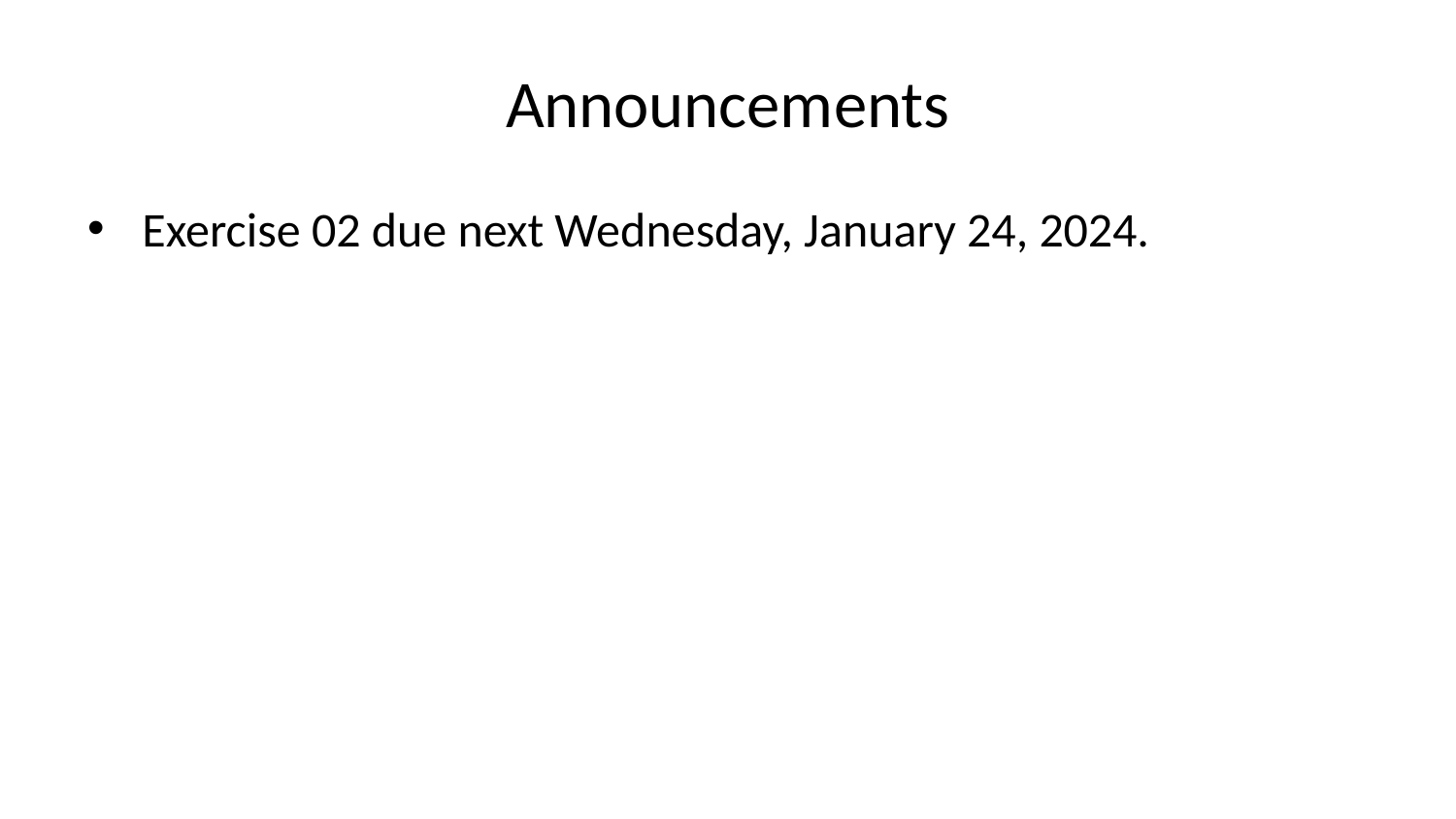

# Announcements
Exercise 02 due next Wednesday, January 24, 2024.